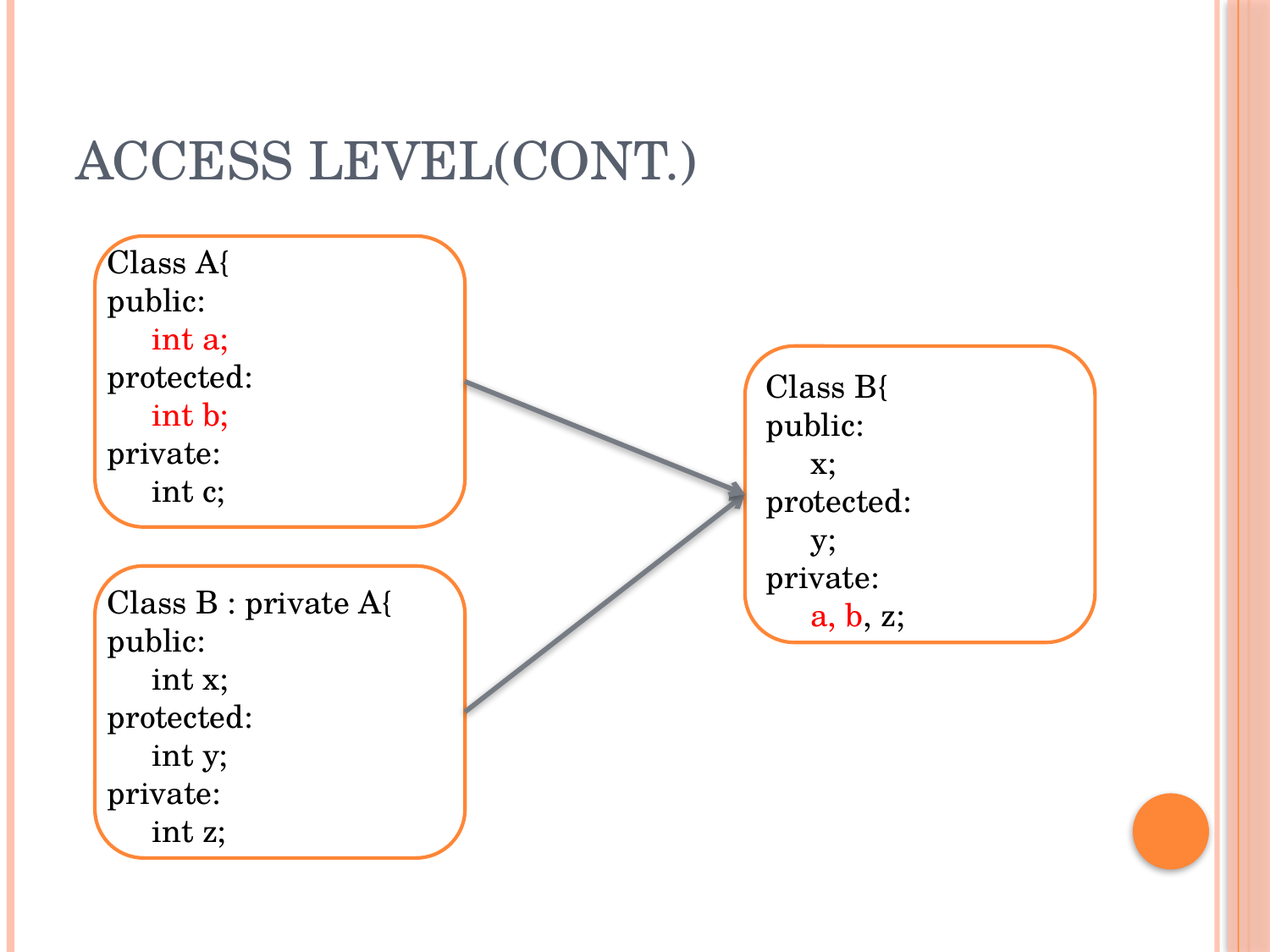

# Access level(cont.)

Class A{
public:
     int a;
protected:
     int b;
private:
     int c;

Class B{
public:
     x;
protected:
     y;
private:
     a, b, z;

Class B : private A{
public:
     int x;
protected:
     int y;
private:
     int z;